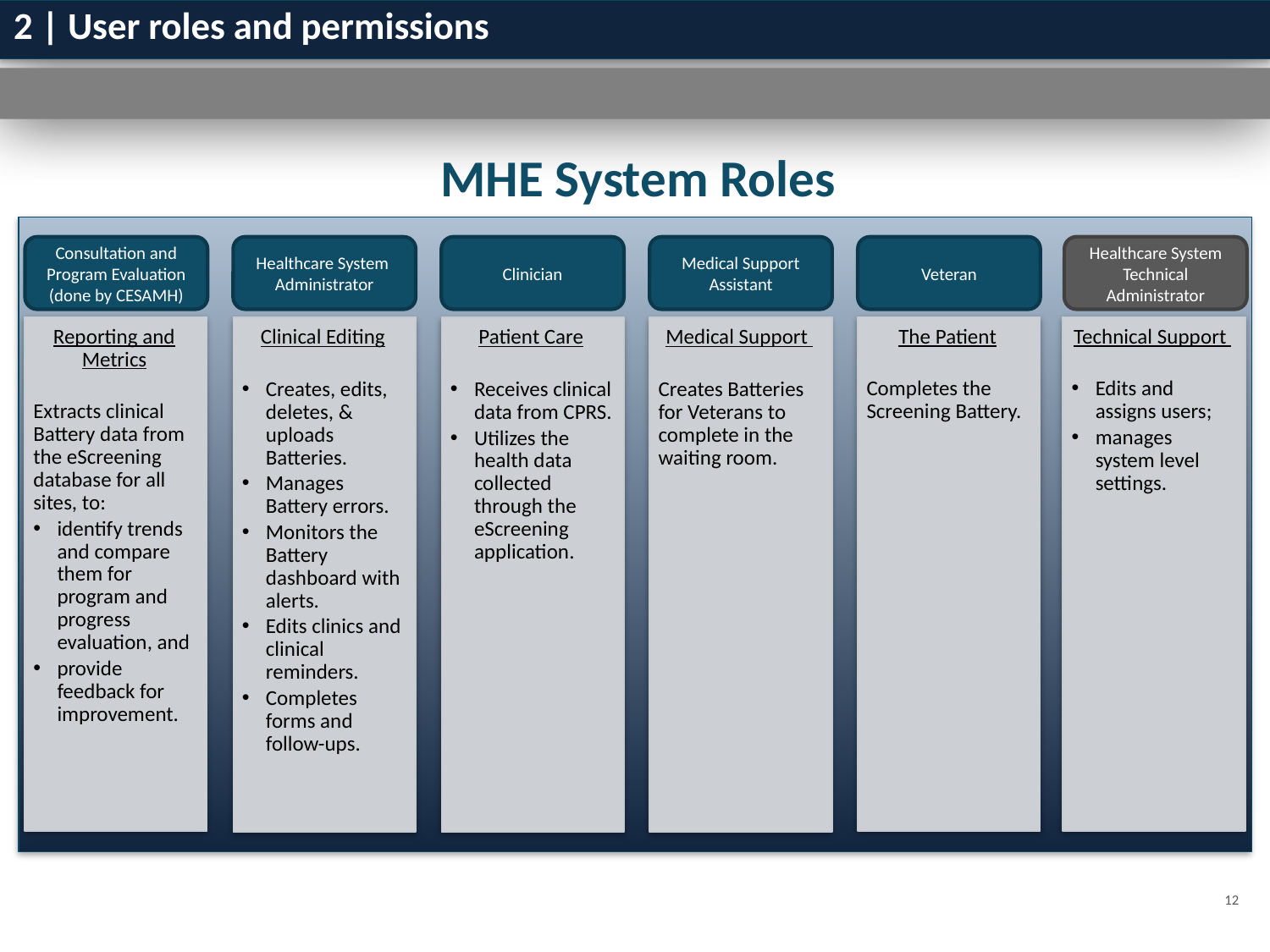

# 2 | User roles and permissions
MHE System Roles

Healthcare System Technical Administrator
Consultation and Program Evaluation (done by CESAMH)
Healthcare System  Administrator
Clinician
Medical Support Assistant
Veteran

Reporting and Metrics

Extracts clinical Battery data from the eScreening database for all sites, to:
identify trends and compare them for program and progress evaluation, and
provide feedback for improvement.

Technical Support

Edits and assigns users;
manages system level settings.

The Patient

Completes the Screening Battery.

Clinical Editing

Creates, edits, deletes, & uploads Batteries.
Manages Battery errors.
Monitors the Battery dashboard with alerts.
Edits clinics and clinical reminders.
Completes forms and follow-ups.

Patient Care

Receives clinical data from CPRS.
Utilizes the health data collected through the eScreening application.

Medical Support

Creates Batteries for Veterans to complete in the waiting room.
12